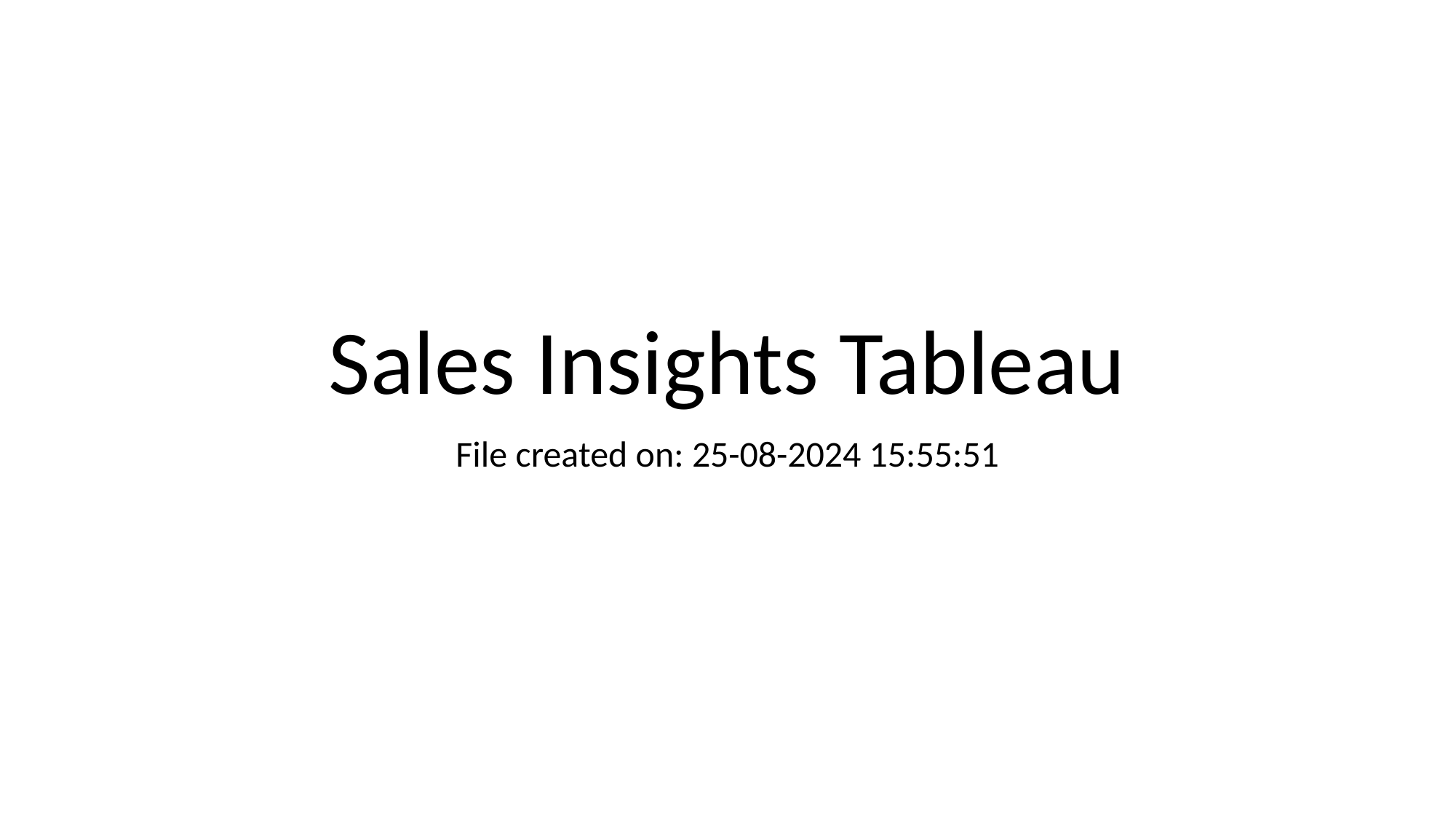

# Sales Insights Tableau
File created on: 25-08-2024 15:55:51